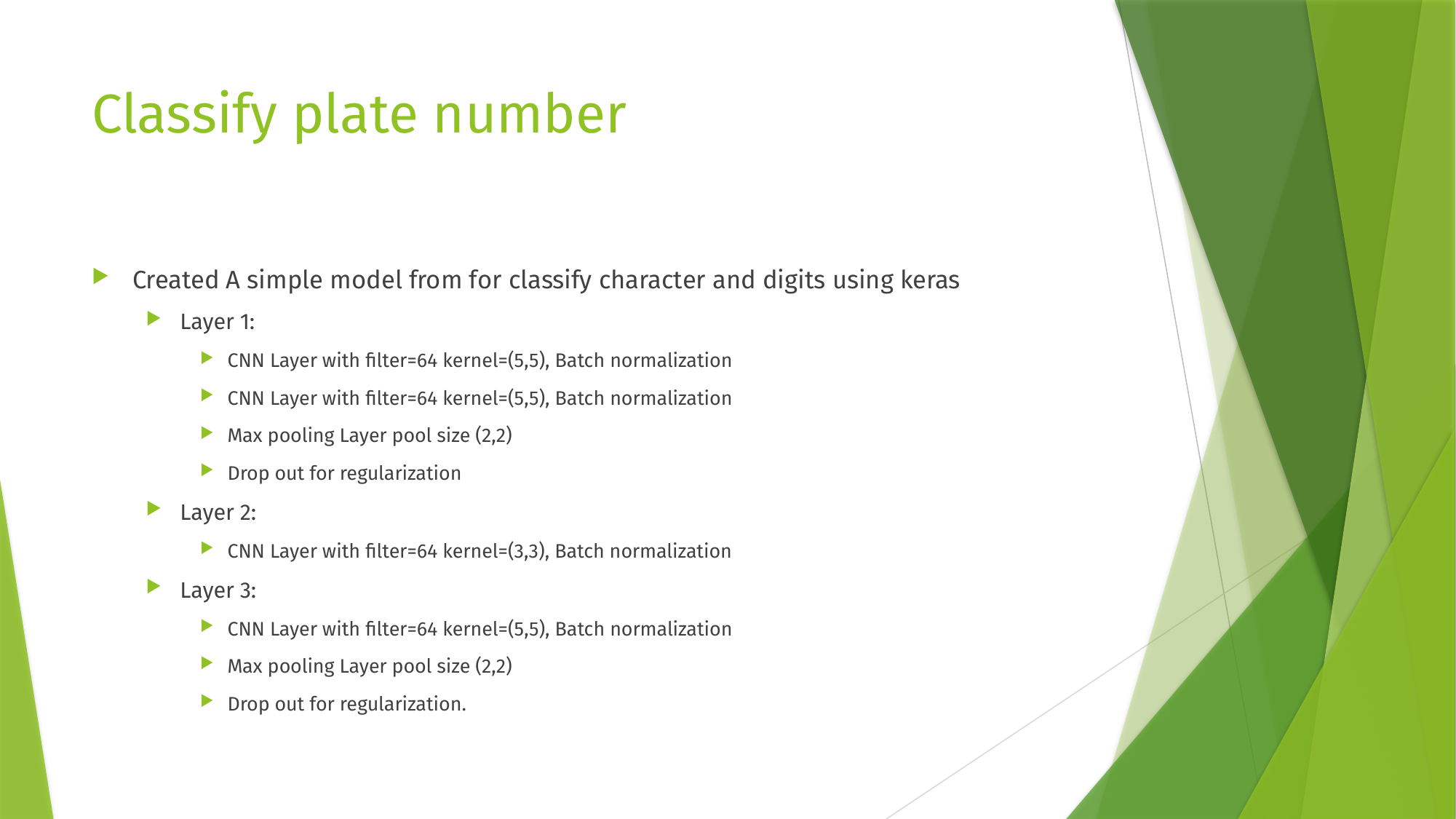

# Classify plate number
Created A simple model from for classify character and digits using keras
Layer 1:
CNN Layer with filter=64 kernel=(5,5), Batch normalization
CNN Layer with filter=64 kernel=(5,5), Batch normalization
Max pooling Layer pool size (2,2)
Drop out for regularization
Layer 2:
CNN Layer with filter=64 kernel=(3,3), Batch normalization
Layer 3:
CNN Layer with filter=64 kernel=(5,5), Batch normalization
Max pooling Layer pool size (2,2)
Drop out for regularization.